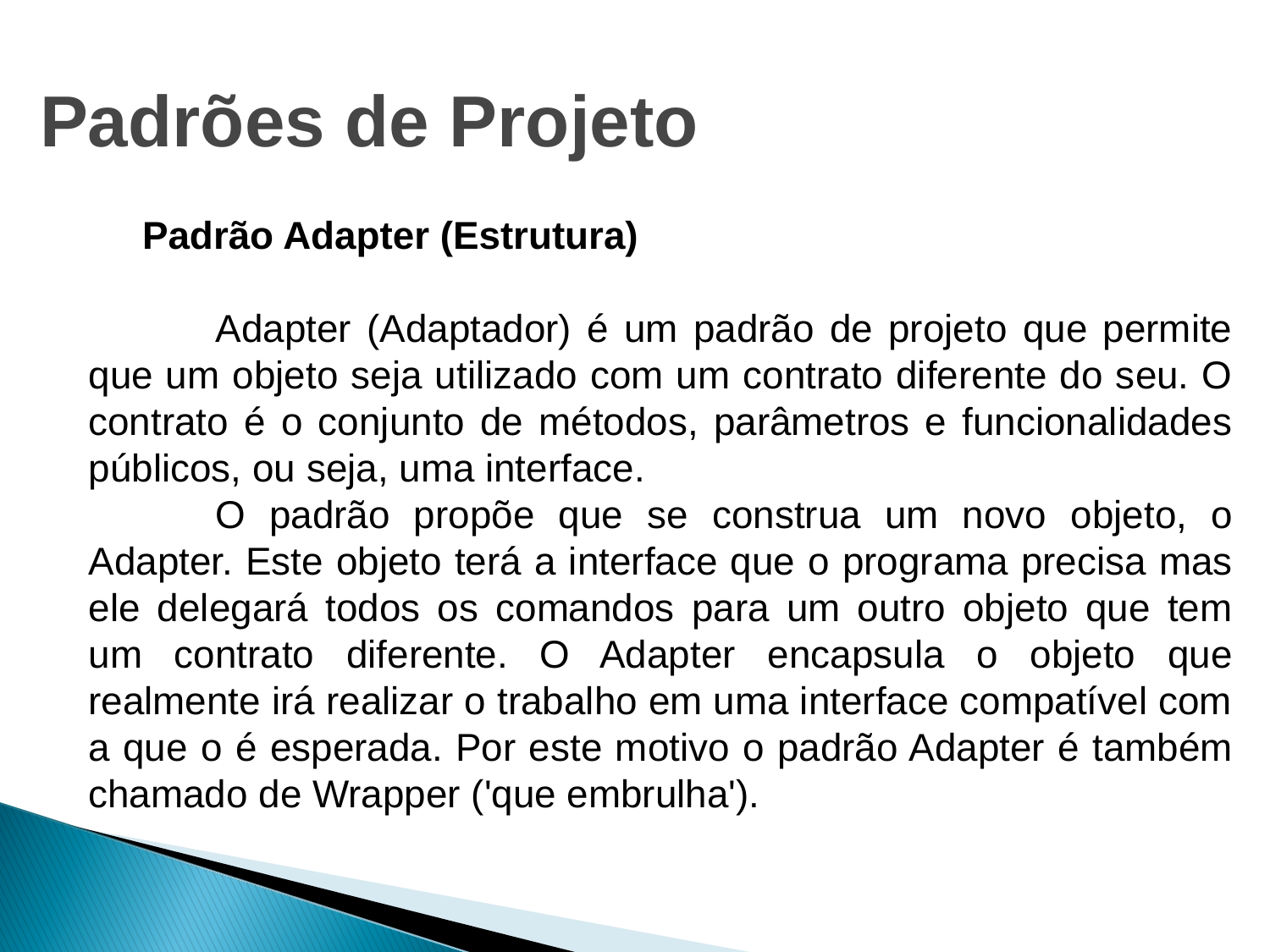

# Padrões de Projeto
Padrão Adapter (Estrutura)

	Adapter (Adaptador) é um padrão de projeto que permite que um objeto seja utilizado com um contrato diferente do seu. O contrato é o conjunto de métodos, parâmetros e funcionalidades públicos, ou seja, uma interface.
	O padrão propõe que se construa um novo objeto, o Adapter. Este objeto terá a interface que o programa precisa mas ele delegará todos os comandos para um outro objeto que tem um contrato diferente. O Adapter encapsula o objeto que realmente irá realizar o trabalho em uma interface compatível com a que o é esperada. Por este motivo o padrão Adapter é também chamado de Wrapper ('que embrulha').